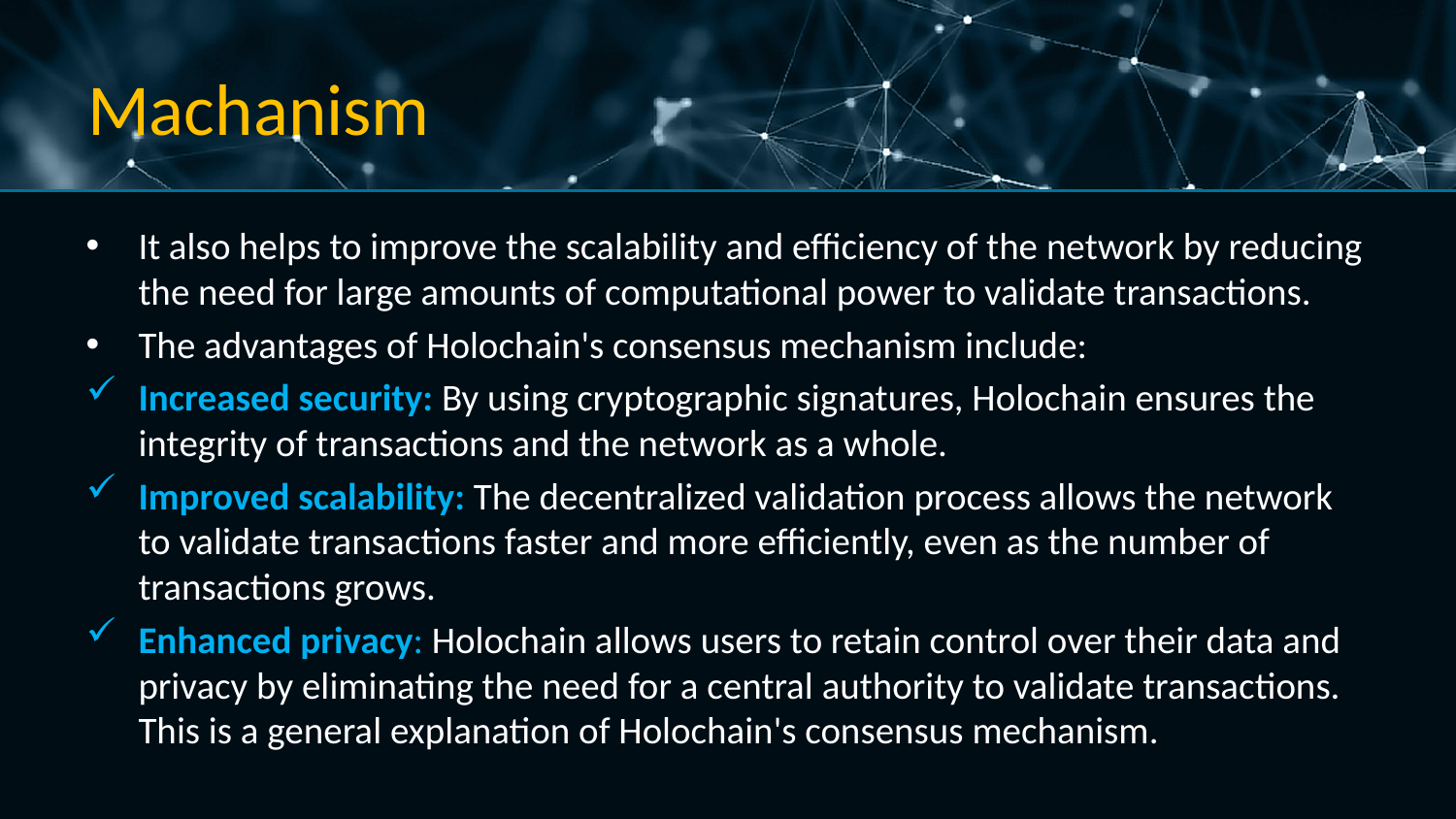

# Machanism
It also helps to improve the scalability and efficiency of the network by reducing the need for large amounts of computational power to validate transactions.
The advantages of Holochain's consensus mechanism include:
Increased security: By using cryptographic signatures, Holochain ensures the integrity of transactions and the network as a whole.
Improved scalability: The decentralized validation process allows the network to validate transactions faster and more efficiently, even as the number of transactions grows.
Enhanced privacy: Holochain allows users to retain control over their data and privacy by eliminating the need for a central authority to validate transactions. This is a general explanation of Holochain's consensus mechanism.